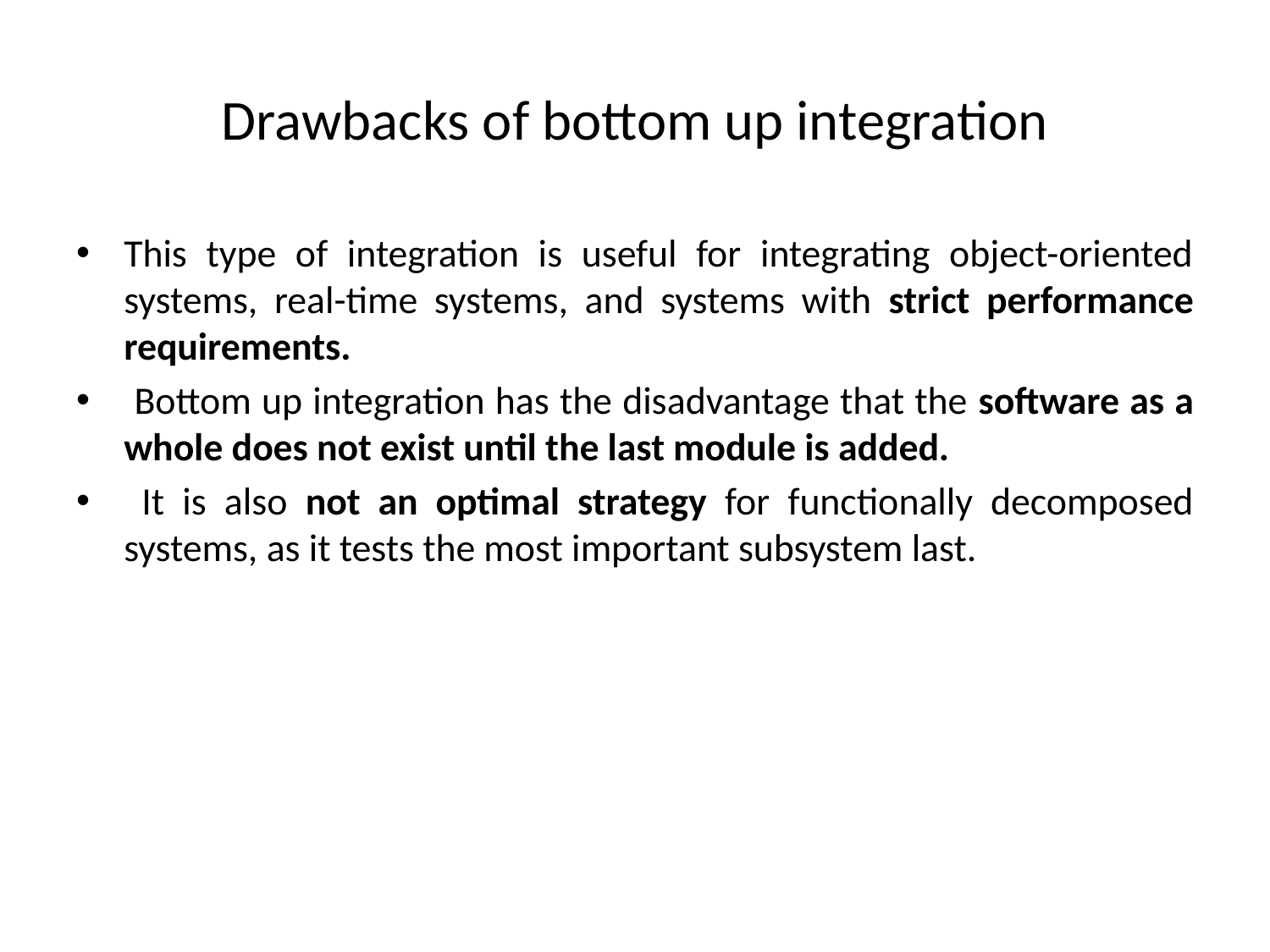

# Drawbacks of bottom up integration
This type of integration is useful for integrating object-oriented systems, real-time systems, and systems with strict performance requirements.
 Bottom up integration has the disadvantage that the software as a whole does not exist until the last module is added.
 It is also not an optimal strategy for functionally decomposed systems, as it tests the most important subsystem last.